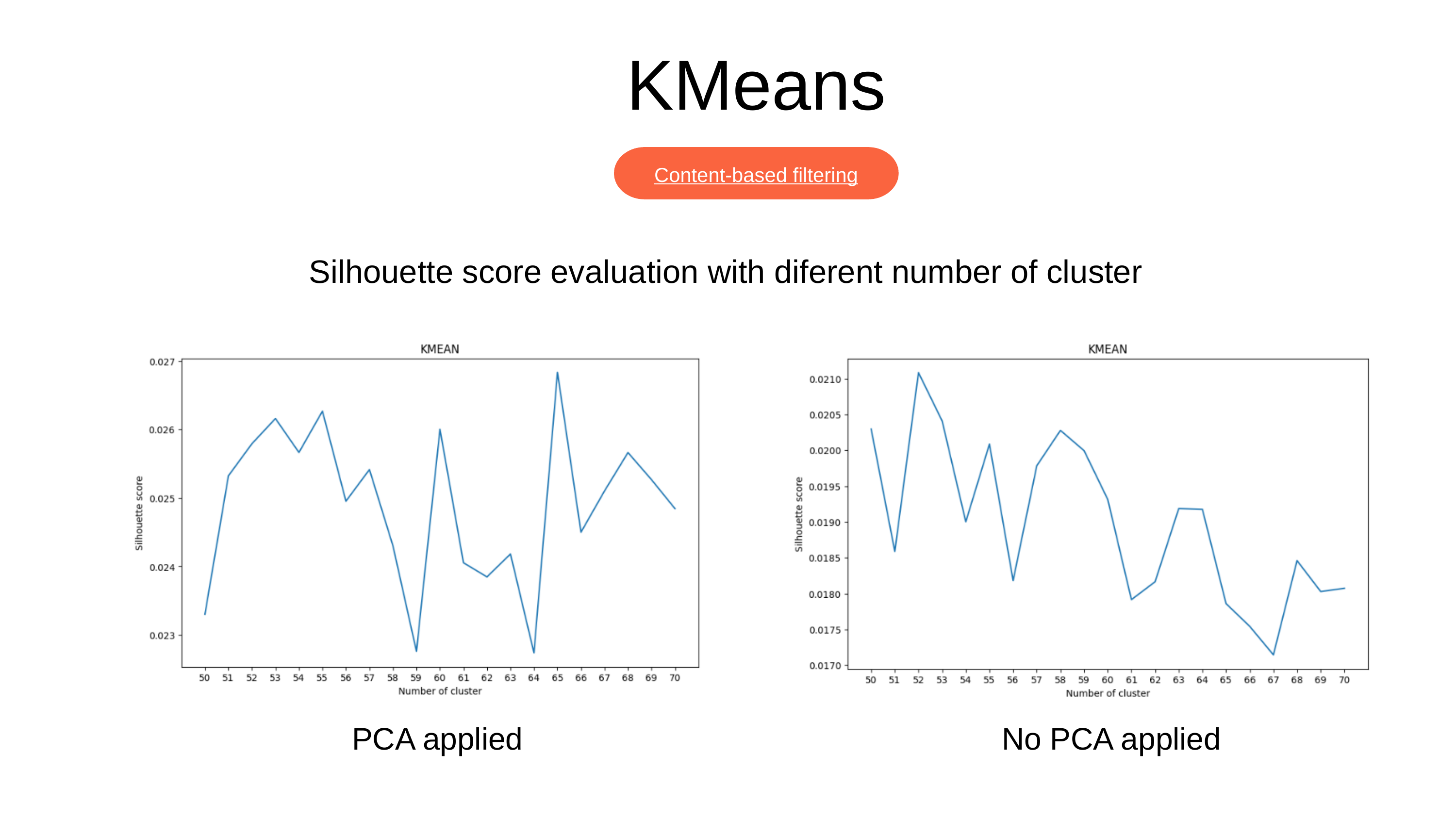

KMeans

Content-based filtering
Silhouette score evaluation with diferent number of cluster

PCA applied
No PCA applied